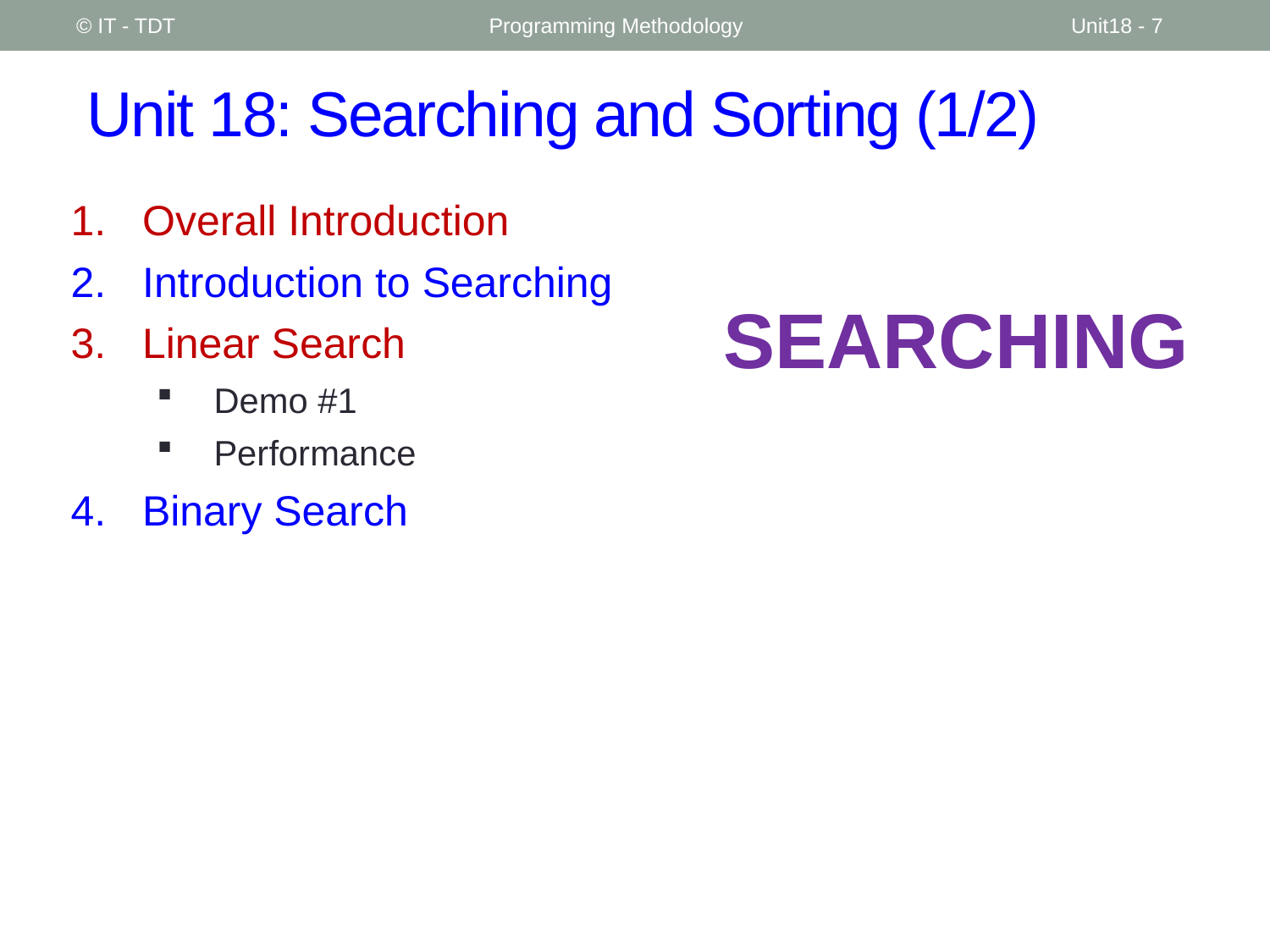

© IT - TDT
Programming Methodology
Unit18 - 7
# Unit 18: Searching and Sorting (1/2)
Overall Introduction
Introduction to Searching
Linear Search
Demo #1
Performance
Binary Search
Searching